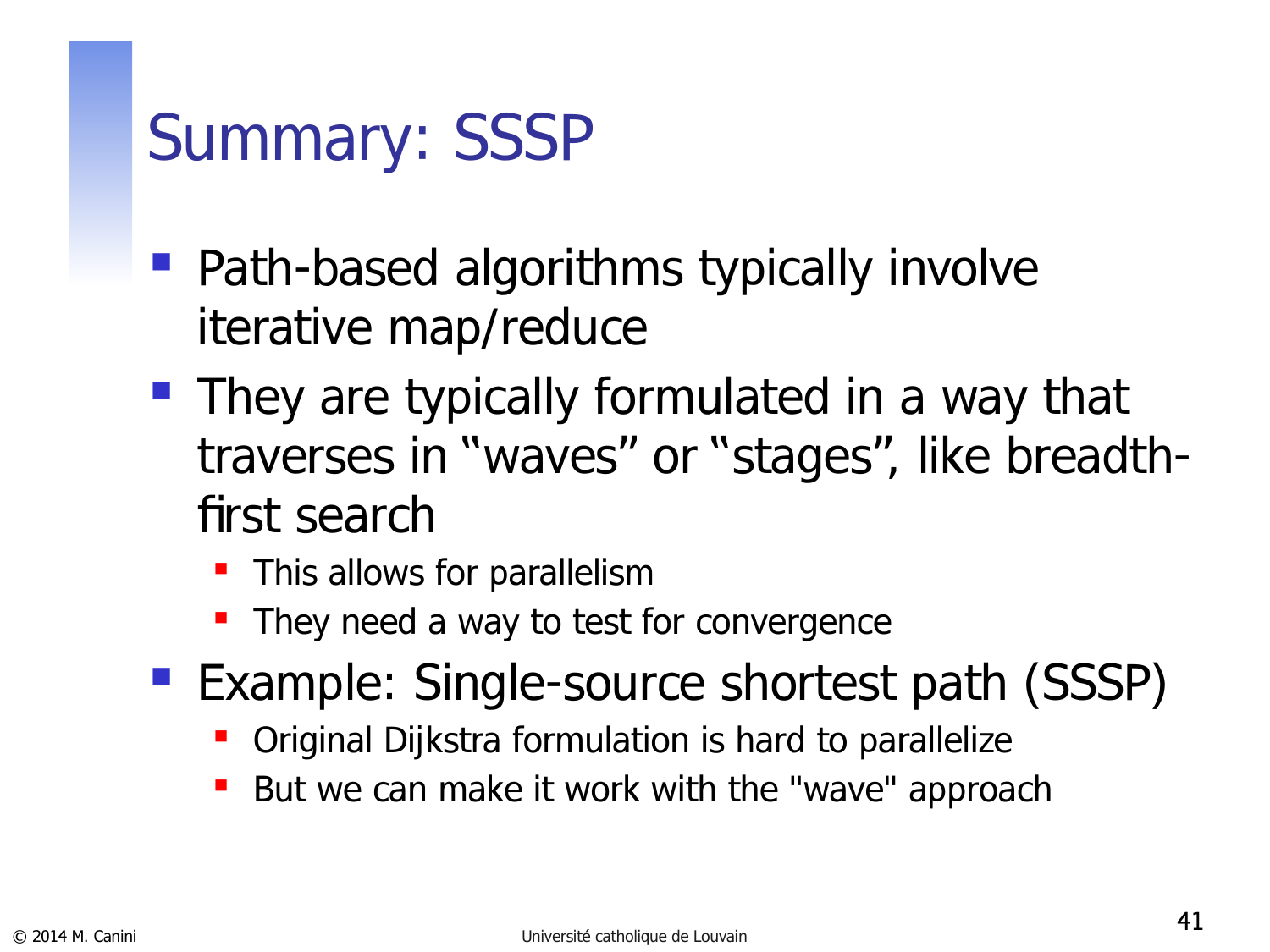

# Summary: SSSP
Path-based algorithms typically involve iterative map/reduce
They are typically formulated in a way that traverses in “waves” or “stages”, like breadth-first search
This allows for parallelism
They need a way to test for convergence
Example: Single-source shortest path (SSSP)
Original Dijkstra formulation is hard to parallelize
But we can make it work with the "wave" approach

41
Université catholique de Louvain